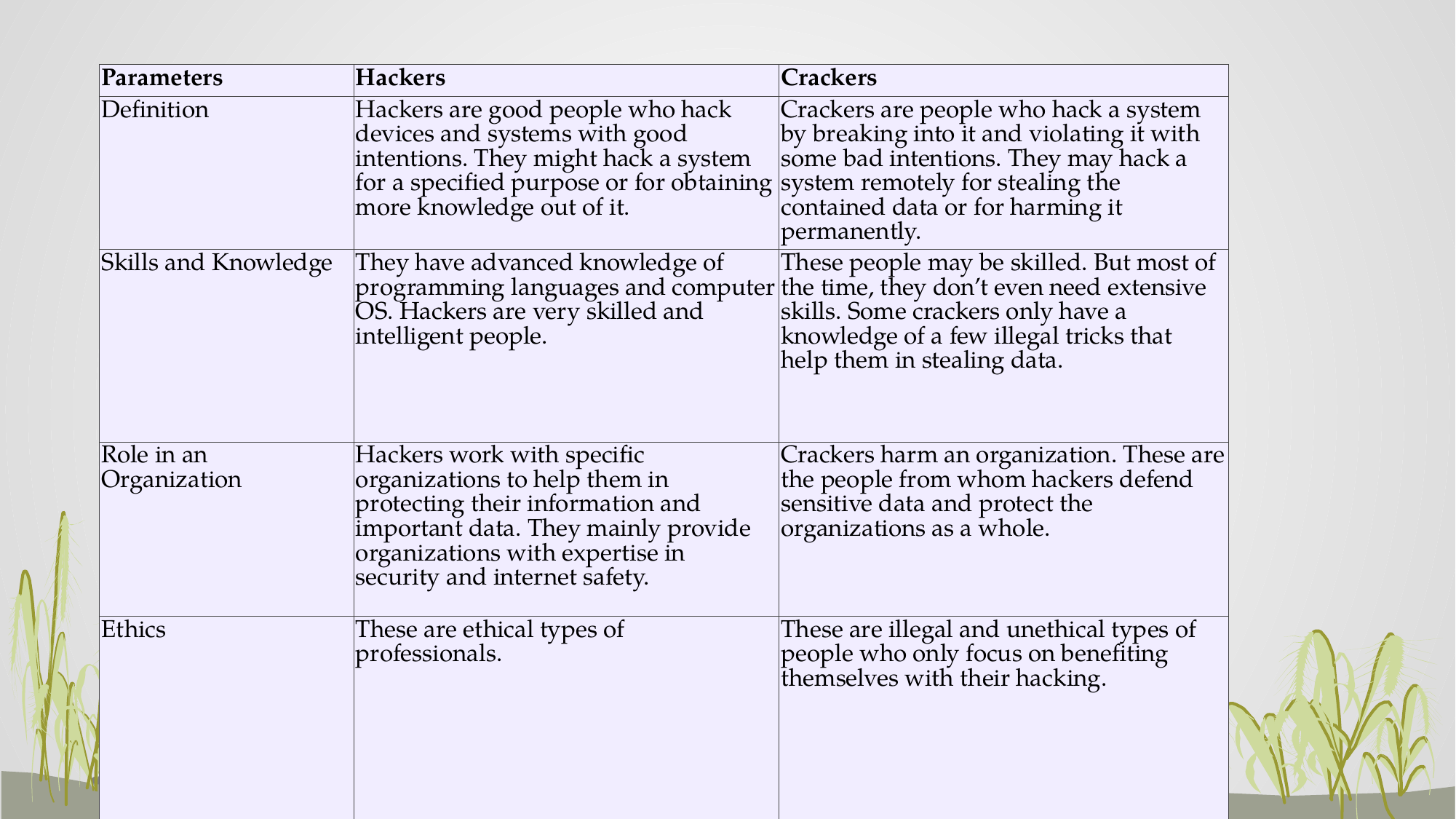

#
| Parameters | Hackers | Crackers |
| --- | --- | --- |
| Definition | Hackers are good people who hack devices and systems with good intentions. They might hack a system for a specified purpose or for obtaining more knowledge out of it. | Crackers are people who hack a system by breaking into it and violating it with some bad intentions. They may hack a system remotely for stealing the contained data or for harming it permanently. |
| Skills and Knowledge | They have advanced knowledge of programming languages and computer OS. Hackers are very skilled and intelligent people. | These people may be skilled. But most of the time, they don’t even need extensive skills. Some crackers only have a knowledge of a few illegal tricks that help them in stealing data. |
| Role in an Organization | Hackers work with specific organizations to help them in protecting their information and important data. They mainly provide organizations with expertise in security and internet safety. | Crackers harm an organization. These are the people from whom hackers defend sensitive data and protect the organizations as a whole. |
| Ethics | These are ethical types of professionals. | These are illegal and unethical types of people who only focus on benefiting themselves with their hacking. |